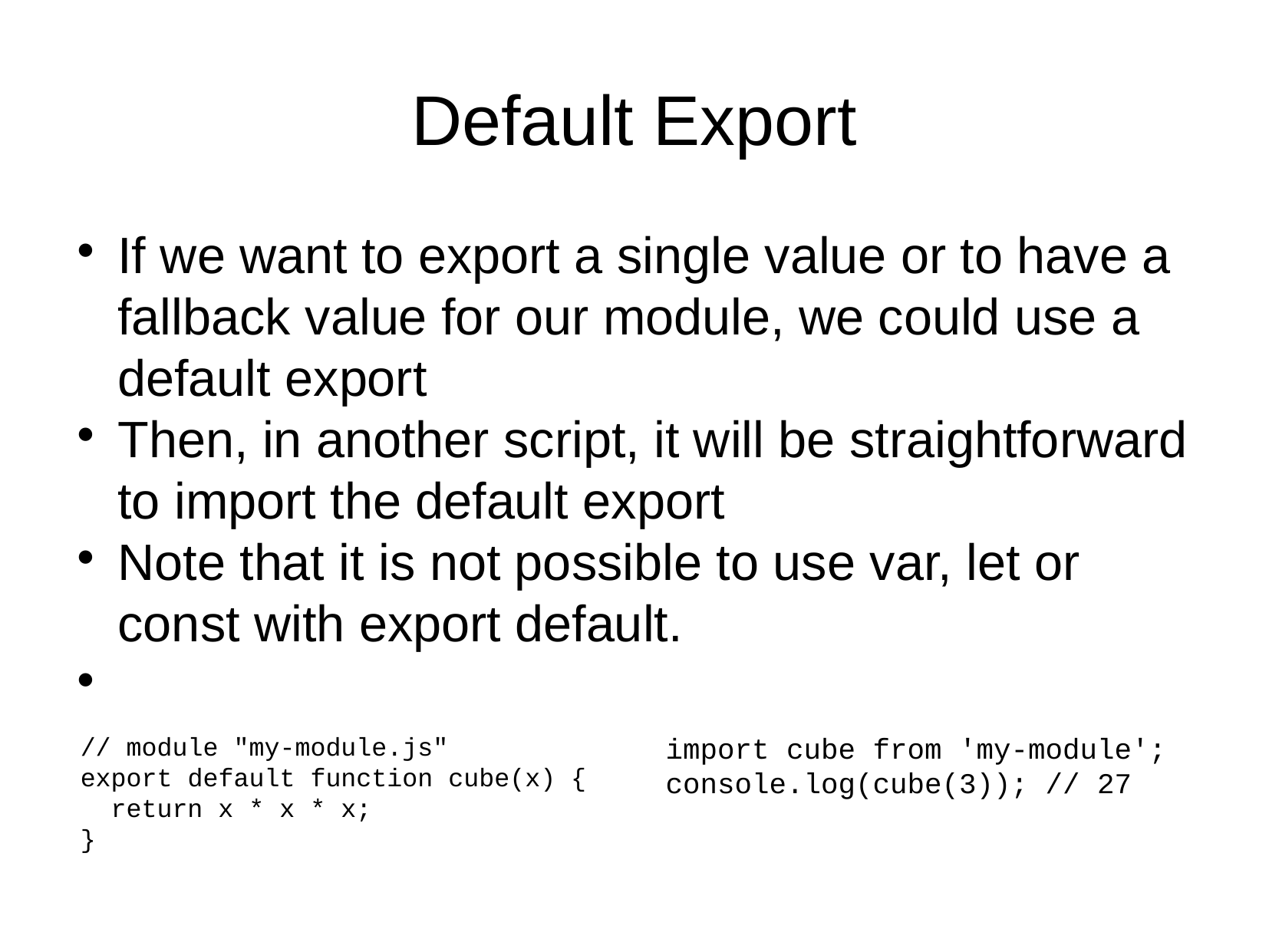

Default Export
If we want to export a single value or to have a fallback value for our module, we could use a default export
Then, in another script, it will be straightforward to import the default export
Note that it is not possible to use var, let or const with export default.

// module "my-module.js"
export default function cube(x) {
  return x * x * x;
}
import cube from 'my-module';
console.log(cube(3)); // 27